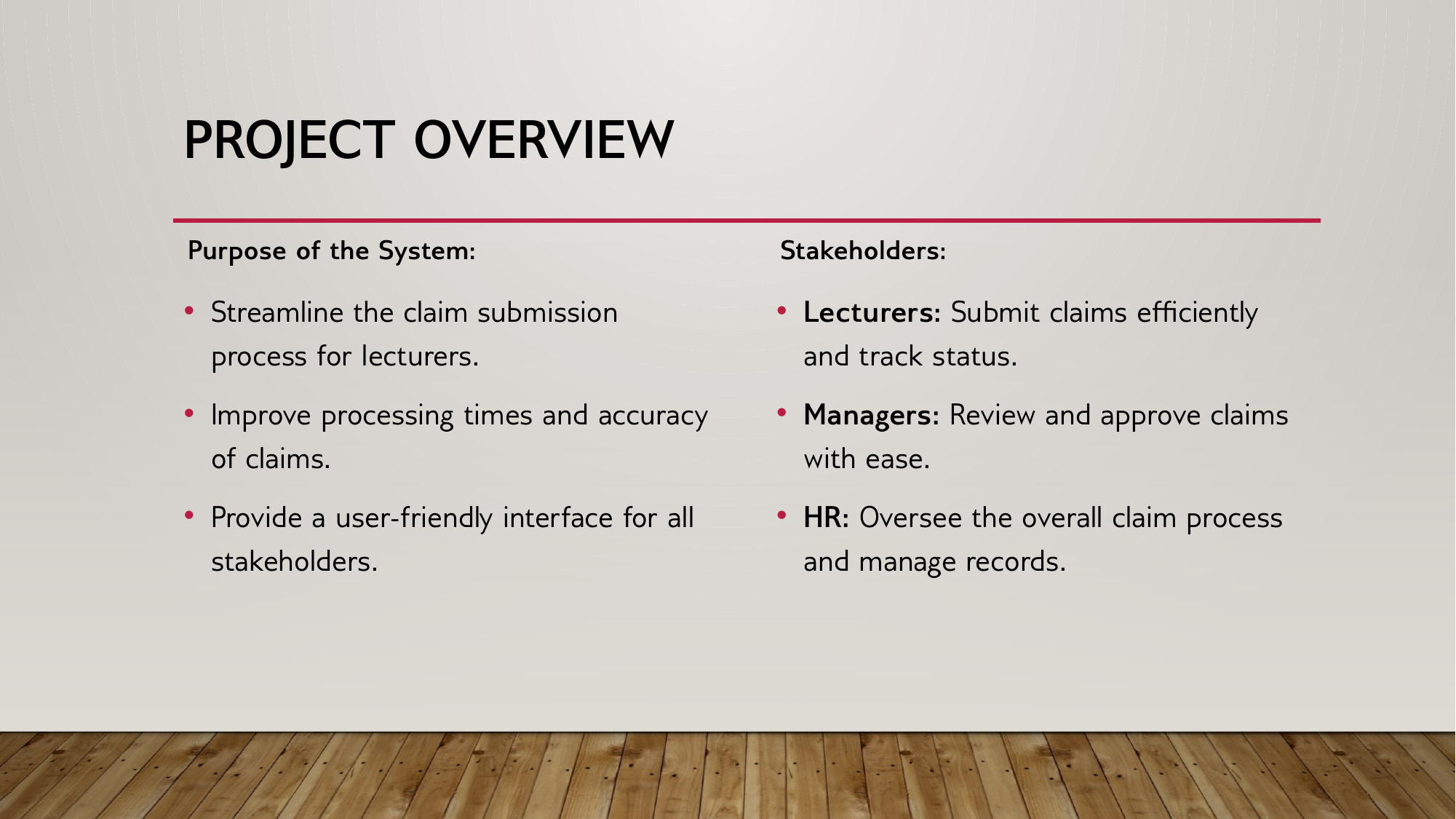

# Project Overview
Purpose of the System:
Stakeholders:
Lecturers: Submit claims efficiently and track status.
Managers: Review and approve claims with ease.
HR: Oversee the overall claim process and manage records.
Streamline the claim submission process for lecturers.
Improve processing times and accuracy of claims.
Provide a user-friendly interface for all stakeholders.